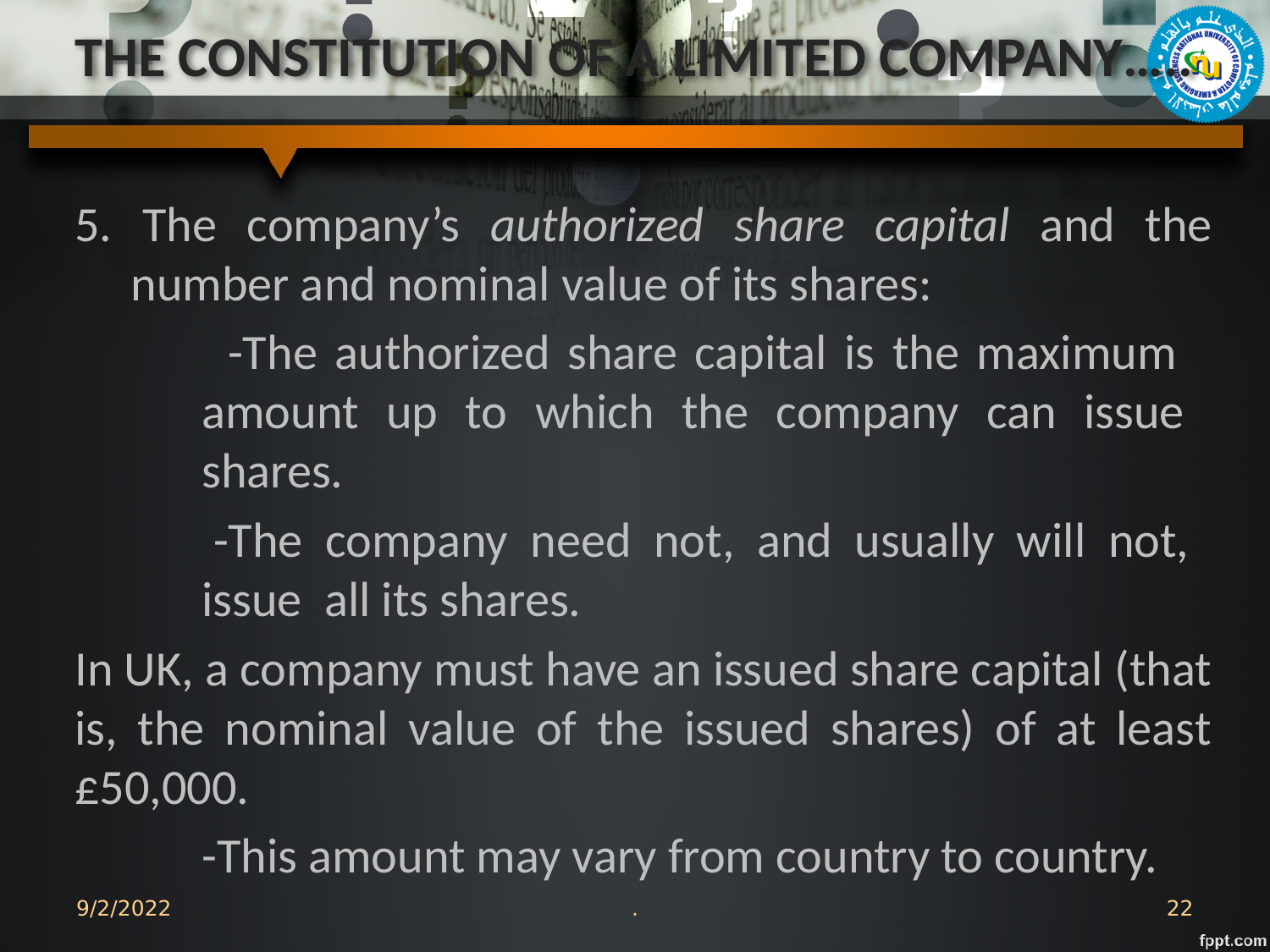

# THE CONSTITUTION OF A LIMITED COMPANY…..
5. The company’s authorized share capital and the
     number and nominal value of its shares:
    	-The authorized share capital is the maximum   	amount up to which the company can issue  	shares.
 	-The company need not, and usually will not,
 	issue  all its shares.
In UK, a company must have an issued share capital (that is, the nominal value of the issued shares) of at least £50,000.
	-This amount may vary from country to country.
9/2/2022
.
22